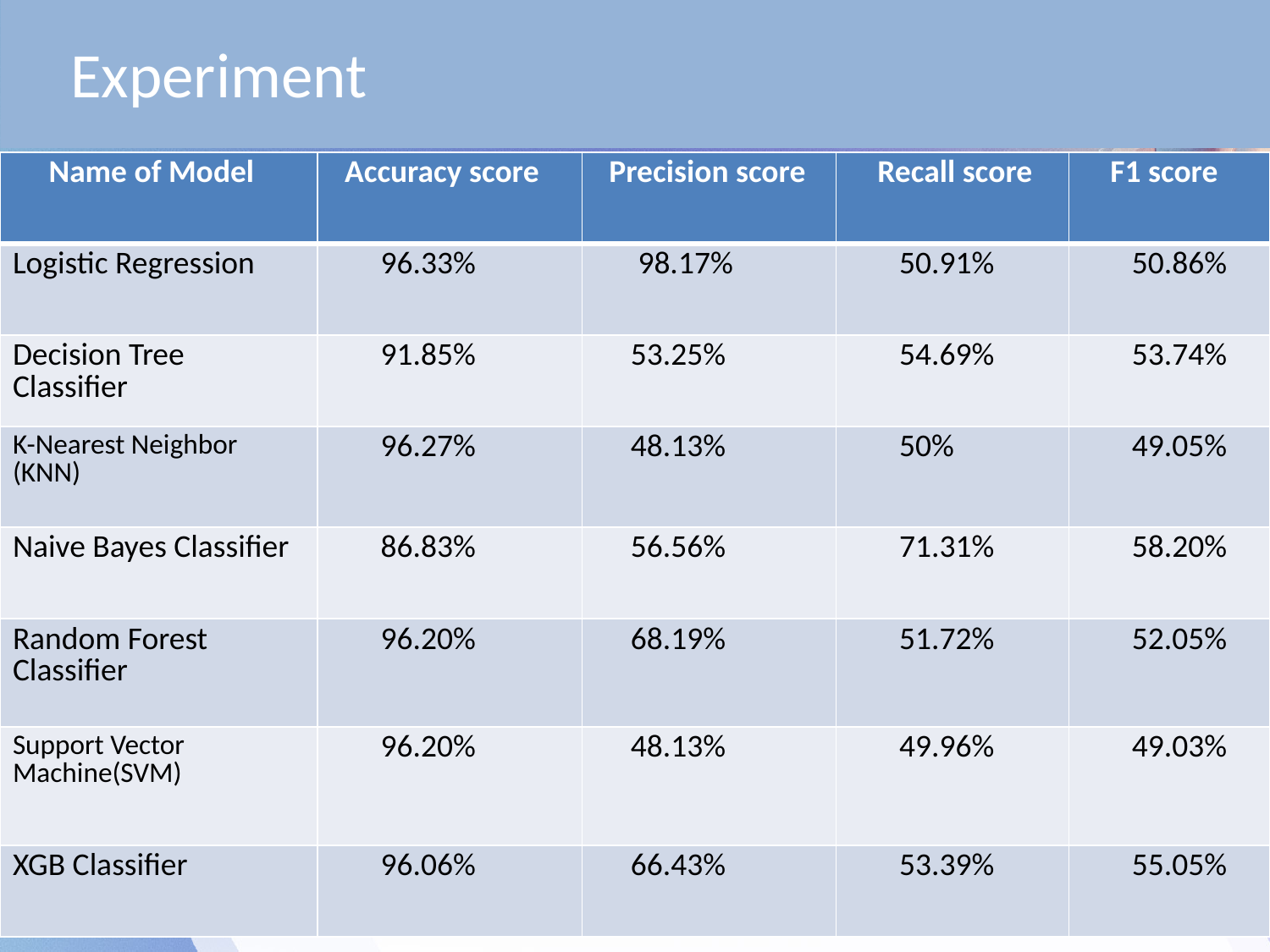

# Experiment
| Name of Model | Accuracy score | Precision score | Recall score | F1 score |
| --- | --- | --- | --- | --- |
| Logistic Regression | 96.33% | 98.17% | 50.91% | 50.86% |
| Decision Tree Classifier | 91.85% | 53.25% | 54.69% | 53.74% |
| K-Nearest Neighbor (KNN) | 96.27% | 48.13% | 50% | 49.05% |
| Naive Bayes Classifier | 86.83% | 56.56% | 71.31% | 58.20% |
| Random Forest Classifier | 96.20% | 68.19% | 51.72% | 52.05% |
| Support Vector Machine(SVM) | 96.20% | 48.13% | 49.96% | 49.03% |
| XGB Classifier | 96.06% | 66.43% | 53.39% | 55.05% |